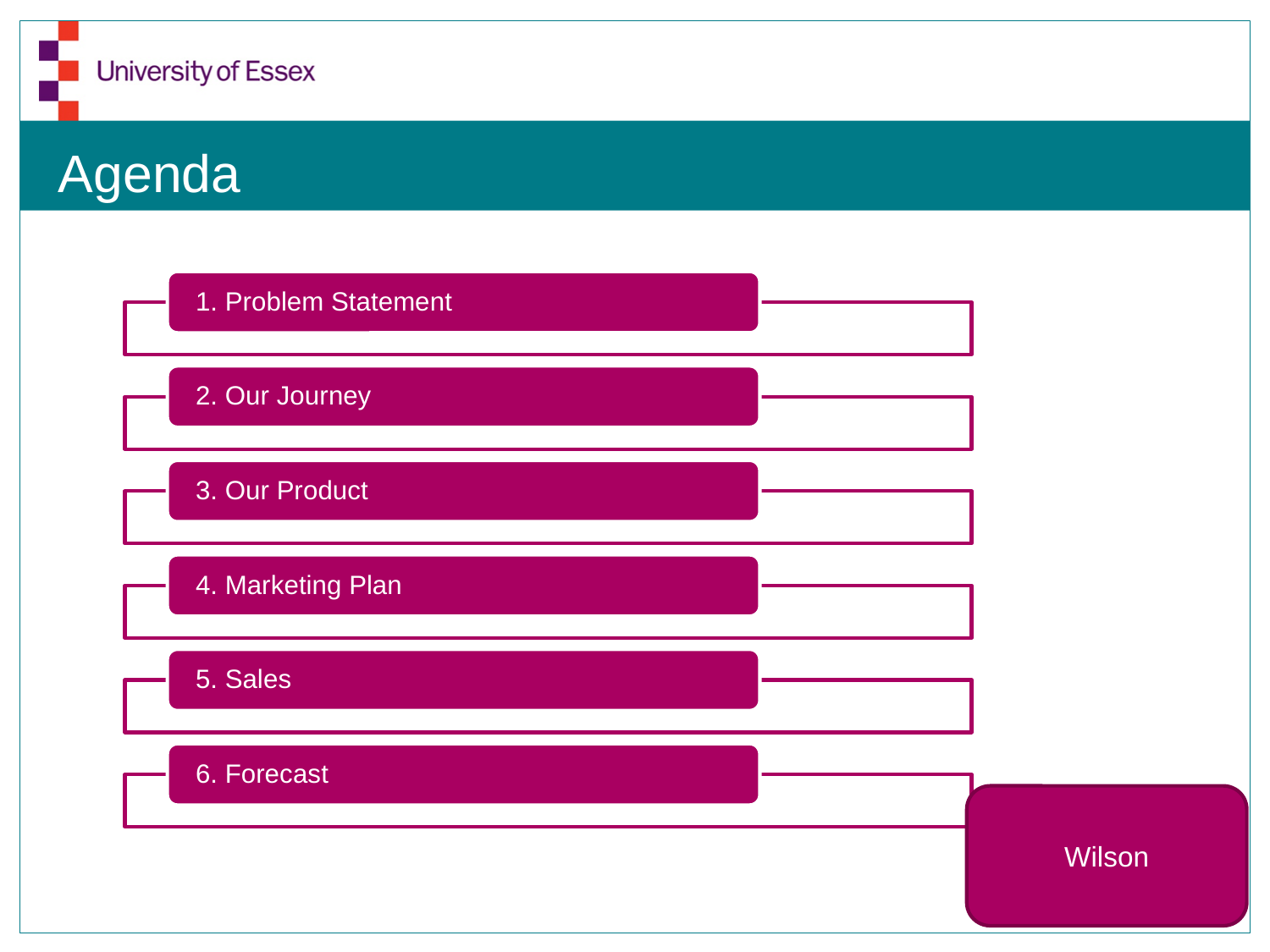

# Agenda

1. Problem Statement
2. Our Journey
3. Our Product
4. Marketing Plan
5. Sales
6. Forecast
Wilson